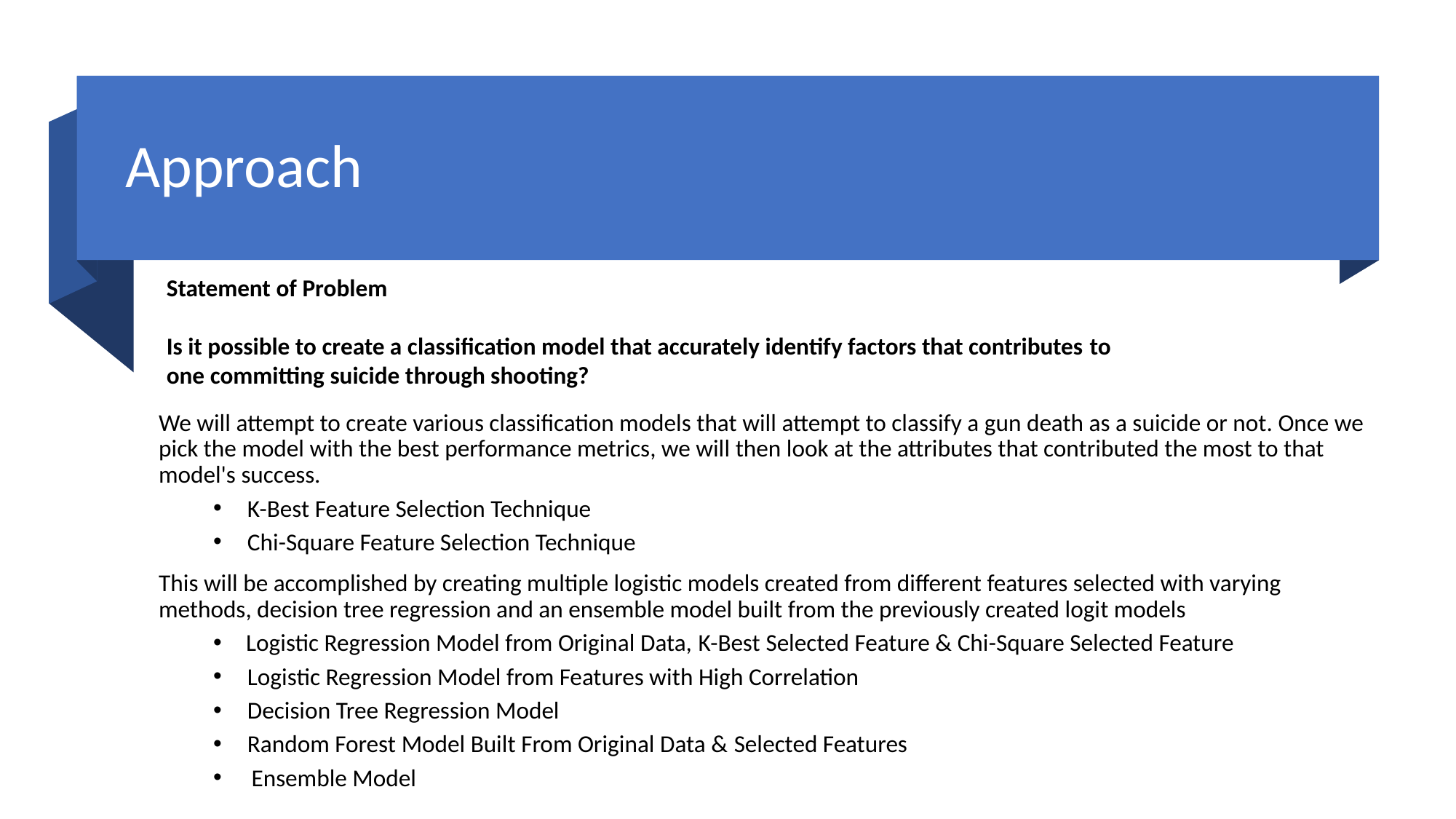

# Approach

Statement of Problem

Is it possible to create a classification model that accurately identify factors that contributes to one committing suicide through shooting?
We will attempt to create various classification models that will attempt to classify a gun death as a suicide or not. Once we pick the model with the best performance metrics, we will then look at the attributes that contributed the most to that model's success.
K-Best Feature Selection Technique
Chi-Square Feature Selection Technique
This will be accomplished by creating multiple logistic models created from different features selected with varying methods, decision tree regression and an ensemble model built from the previously created logit models
 Logistic Regression Model from Original Data, K-Best Selected Feature & Chi-Square Selected Feature
Logistic Regression Model from Features with High Correlation
Decision Tree Regression Model
Random Forest Model Built From Original Data & Selected Features
  Ensemble Model